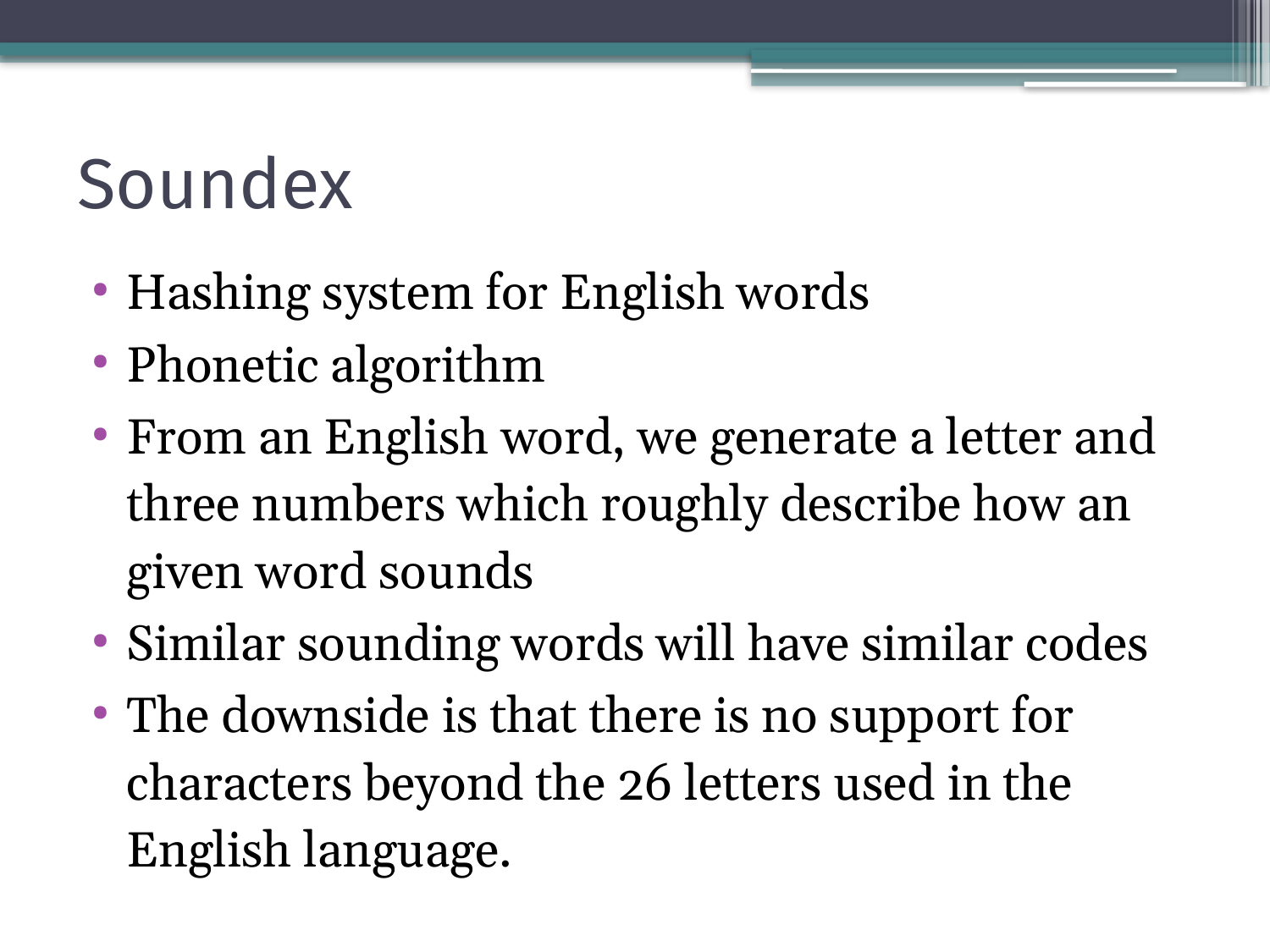

# Soundex
Hashing system for English words
Phonetic algorithm
From an English word, we generate a letter and three numbers which roughly describe how an given word sounds
Similar sounding words will have similar codes
The downside is that there is no support for characters beyond the 26 letters used in the English language.